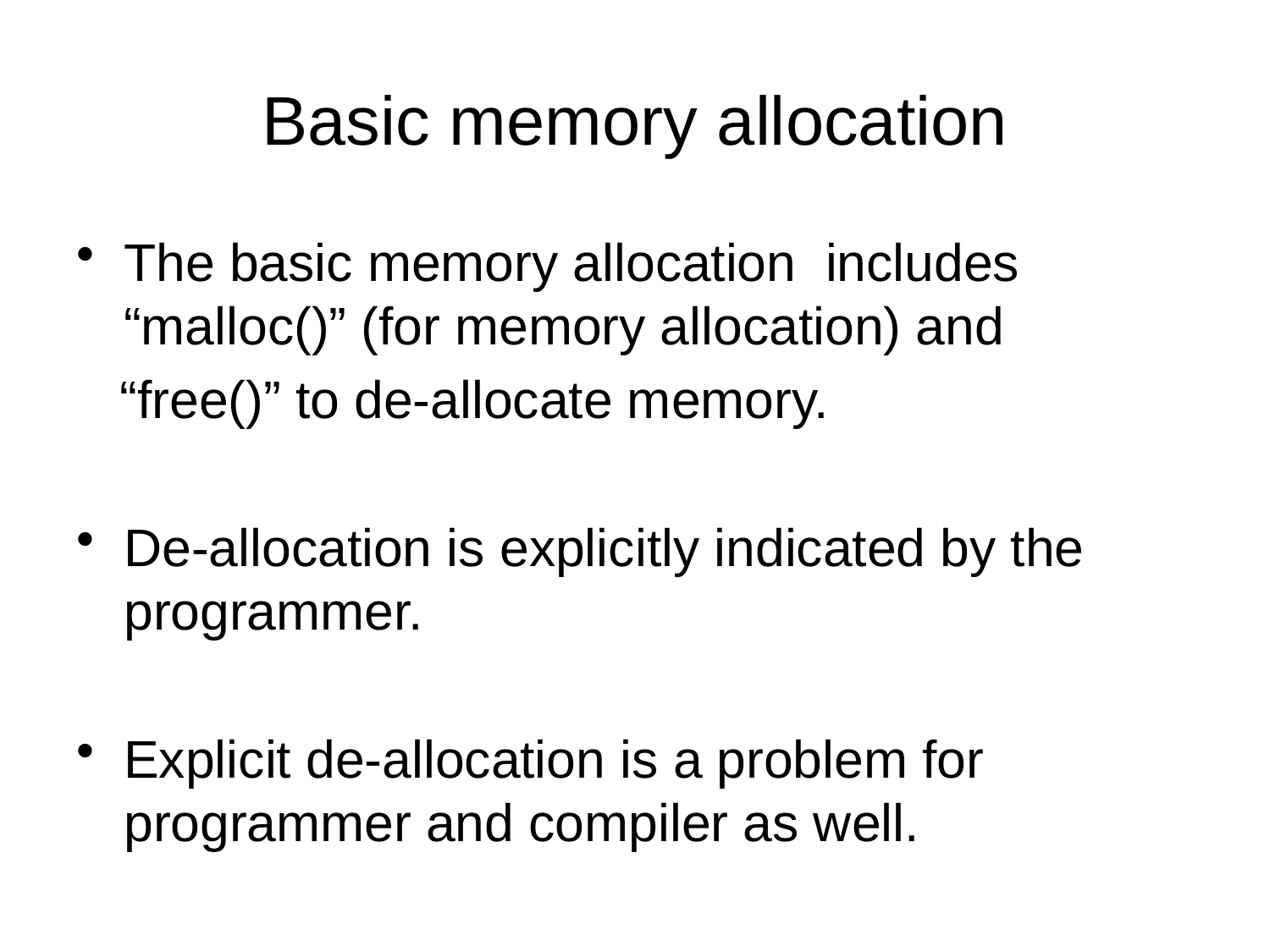

# Basic memory allocation
The basic memory allocation  includes “malloc()” (for memory allocation) and
   “free()” to de-allocate memory.

De-allocation is explicitly indicated by the programmer.

Explicit de-allocation is a problem for programmer and compiler as well.